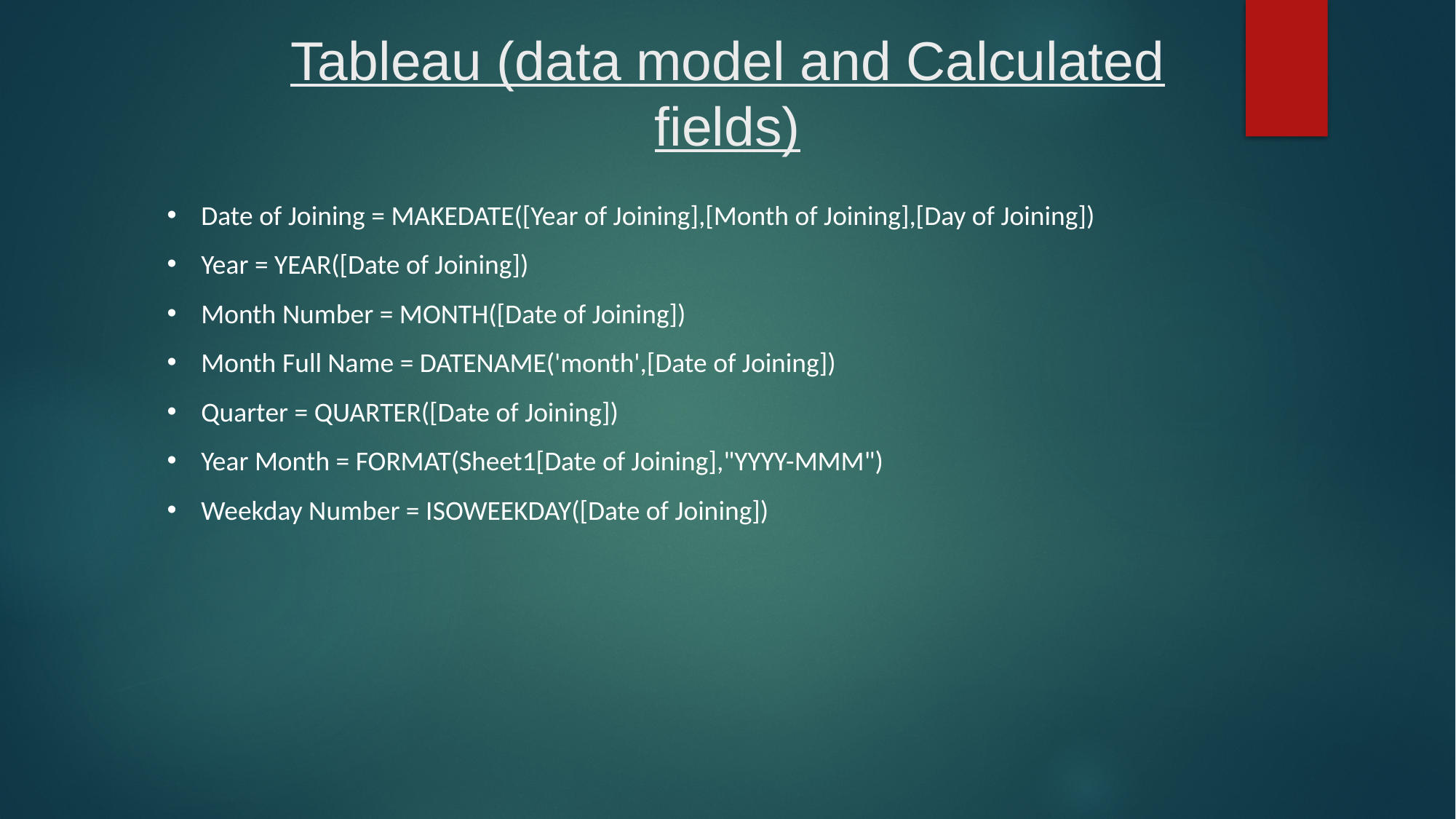

# Tableau (data model and Calculated fields)
Date of Joining = MAKEDATE([Year of Joining],[Month of Joining],[Day of Joining])
Year = YEAR([Date of Joining])
Month Number = MONTH([Date of Joining])
Month Full Name = DATENAME('month',[Date of Joining])
Quarter = QUARTER([Date of Joining])
Year Month = FORMAT(Sheet1[Date of Joining],"YYYY-MMM")
Weekday Number = ISOWEEKDAY([Date of Joining])